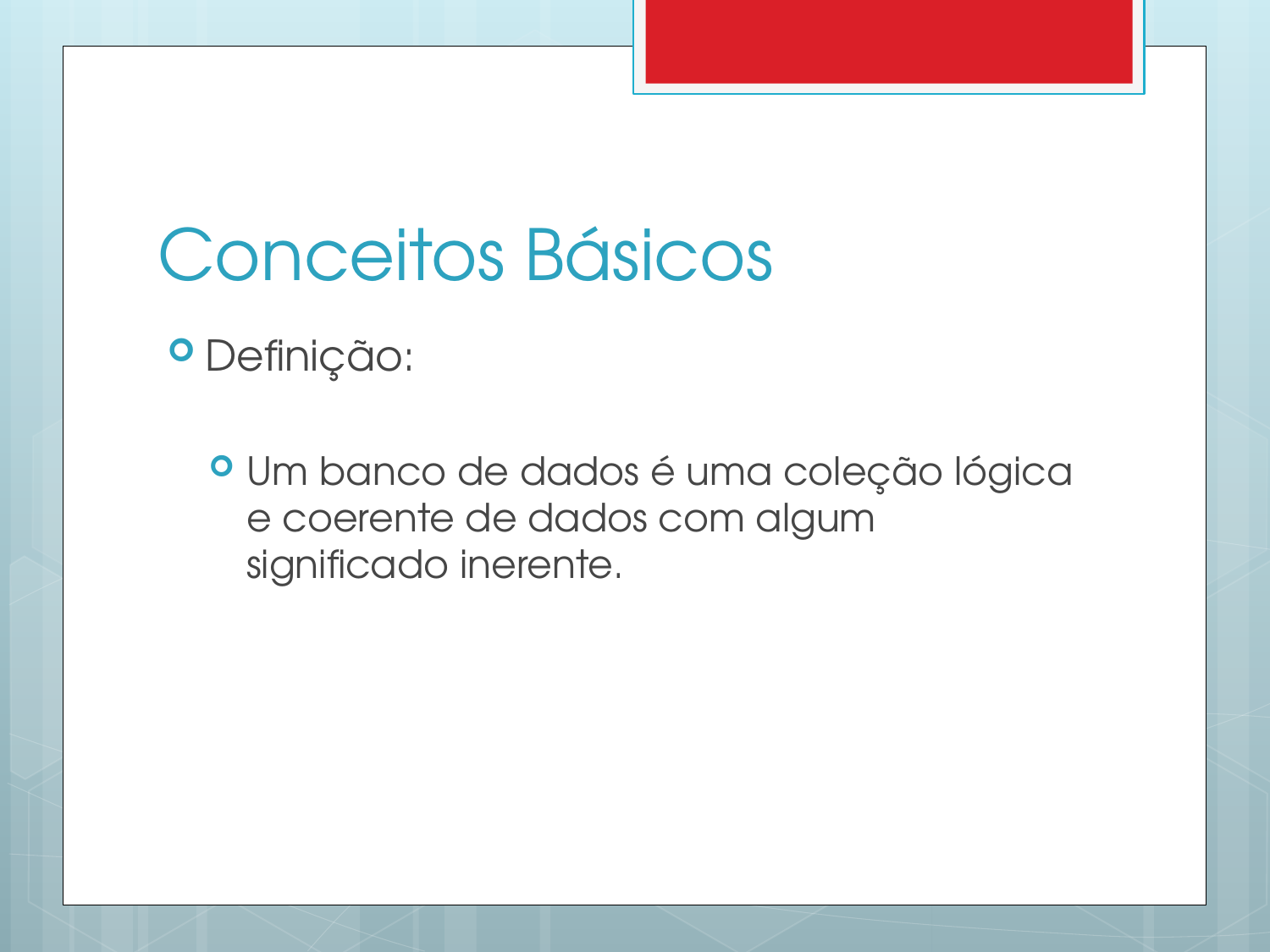

# Conceitos Básicos
Definição:

Um banco de dados é uma coleção lógica e coerente de dados com algum significado inerente.